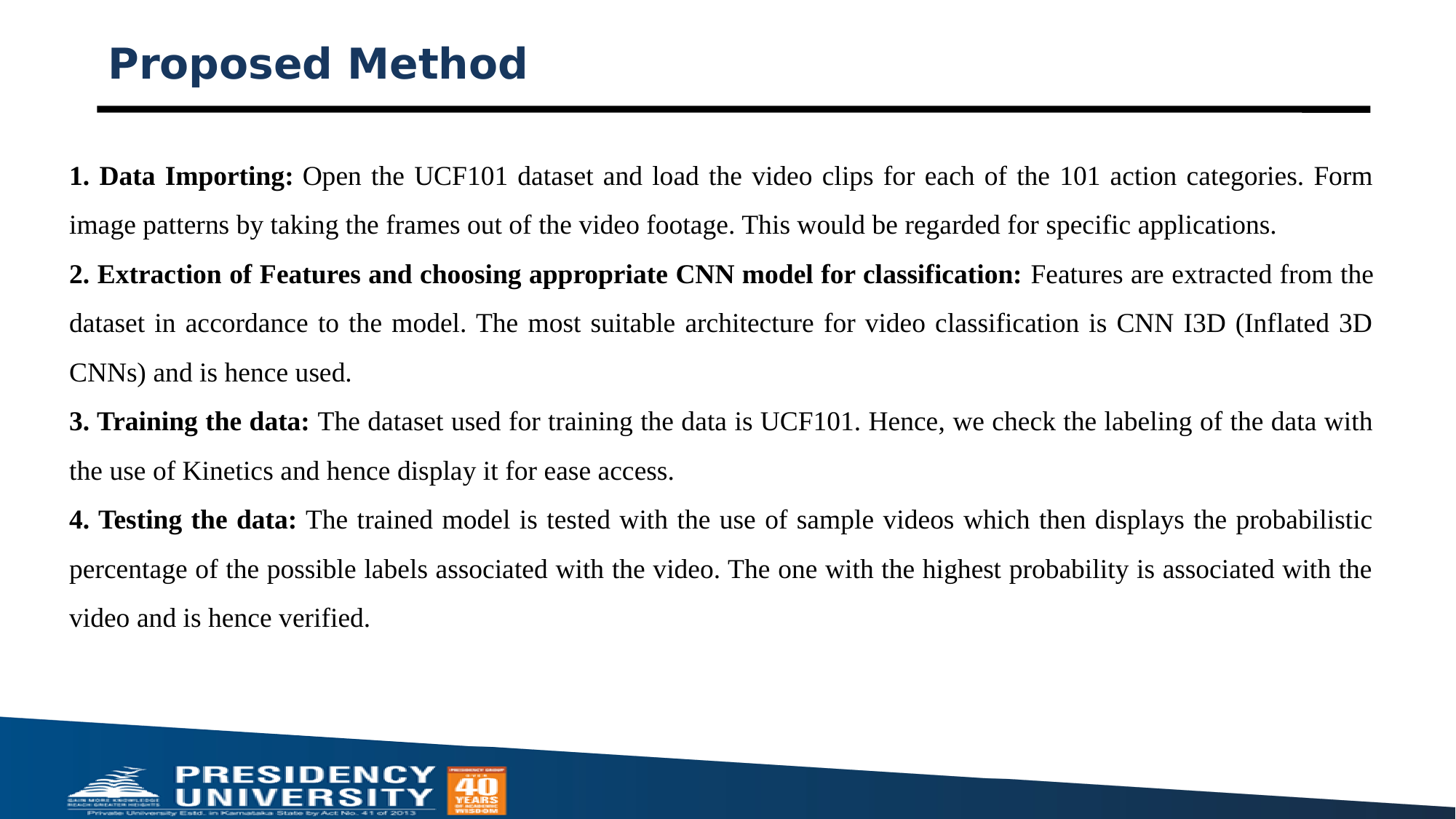

# Proposed Method
1. Data Importing: Open the UCF101 dataset and load the video clips for each of the 101 action categories. Form image patterns by taking the frames out of the video footage. This would be regarded for specific applications.
2. Extraction of Features and choosing appropriate CNN model for classification: Features are extracted from the dataset in accordance to the model. The most suitable architecture for video classification is CNN I3D (Inflated 3D CNNs) and is hence used.
3. Training the data: The dataset used for training the data is UCF101. Hence, we check the labeling of the data with the use of Kinetics and hence display it for ease access.
4. Testing the data: The trained model is tested with the use of sample videos which then displays the probabilistic percentage of the possible labels associated with the video. The one with the highest probability is associated with the video and is hence verified.